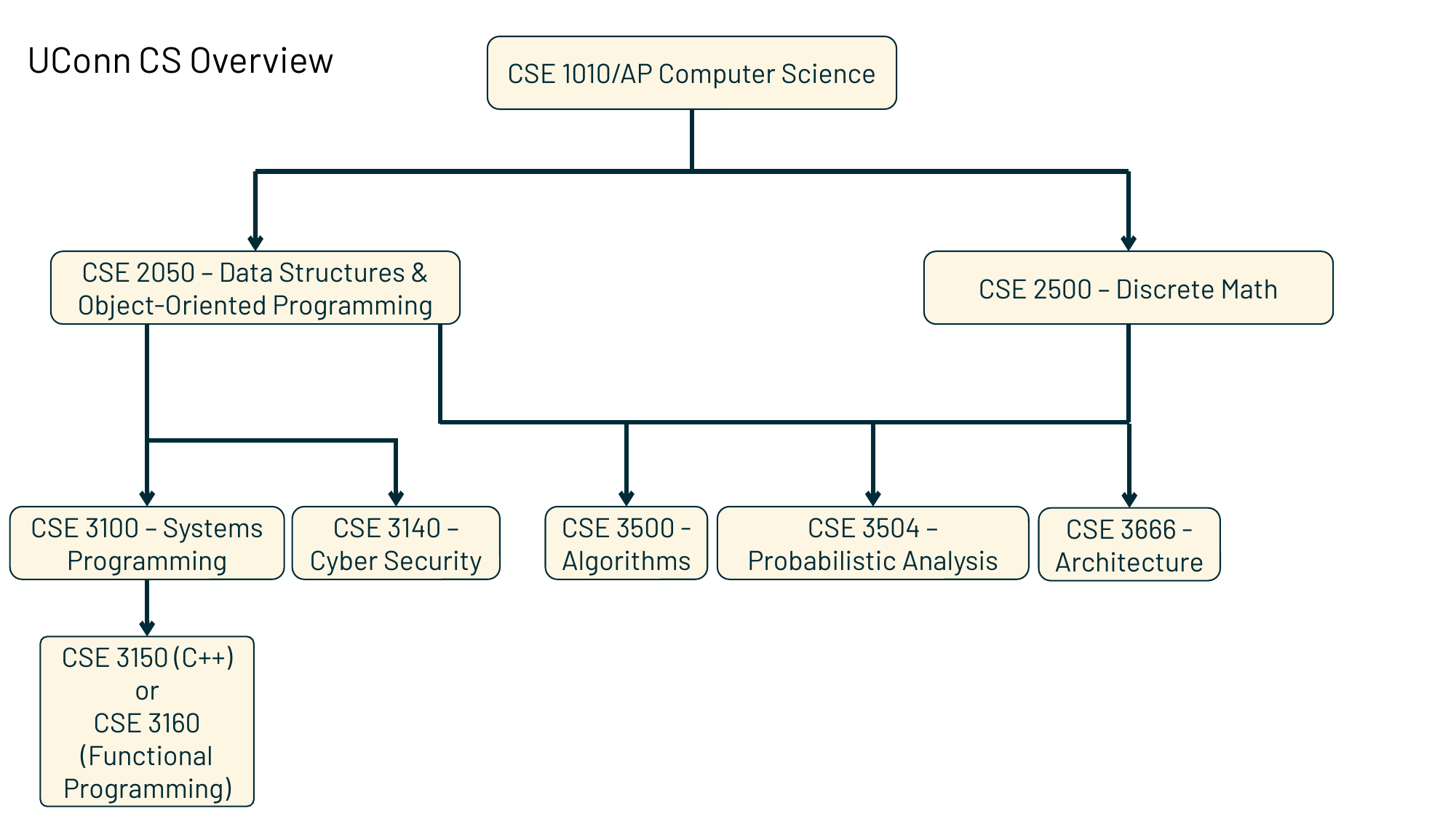

# UConn CS Overview
CSE 1010/AP Computer Science
CSE 2050 – Data Structures & Object-Oriented Programming
CSE 2500 – Discrete Math
CSE 3100 – Systems Programming
CSE 3500 - Algorithms
CSE 3504 – Probabilistic Analysis
CSE 3666 - Architecture
CSE 3140 – Cyber Security
CSE 3150 (C++)
or
CSE 3160 (Functional Programming)